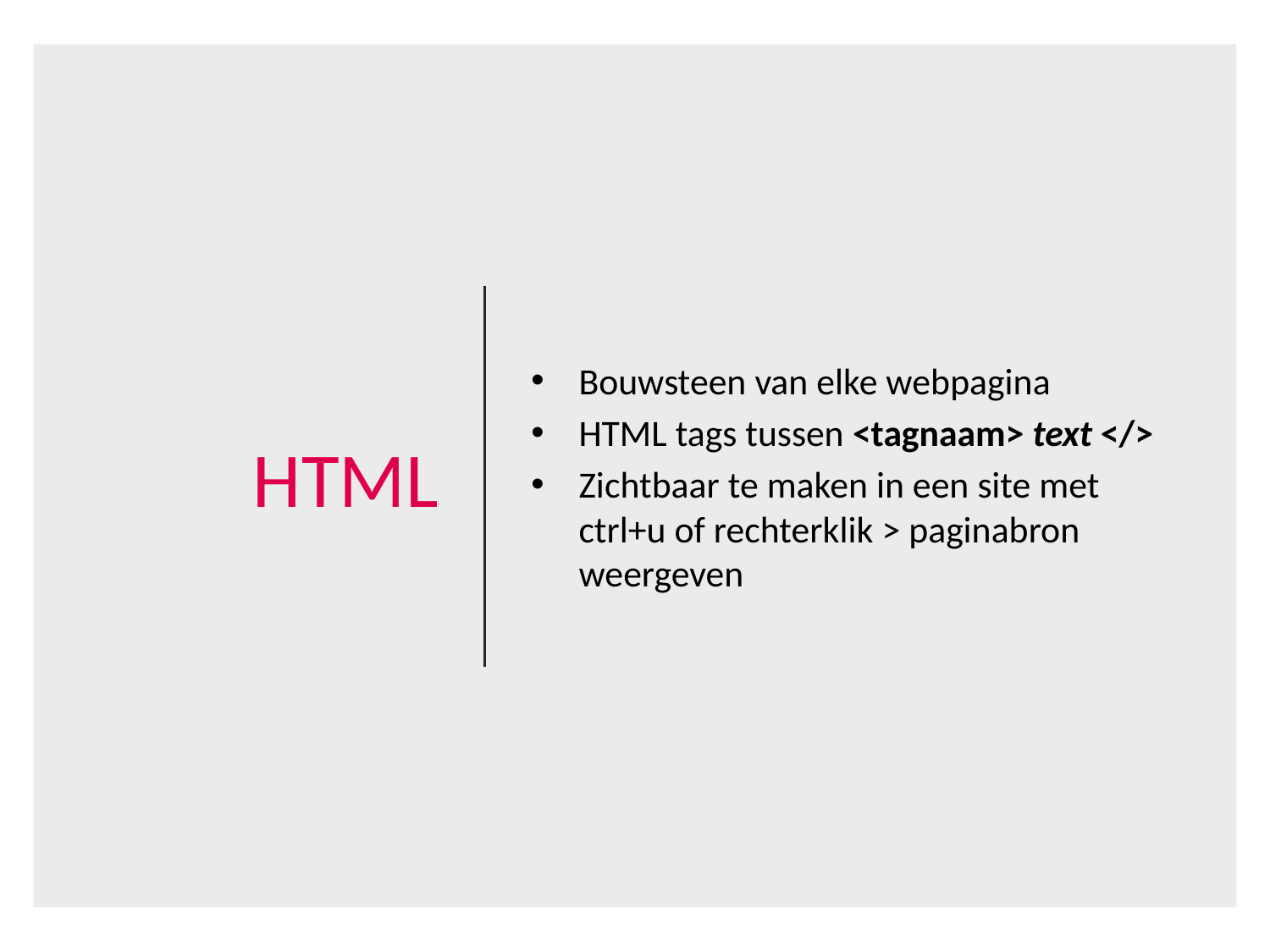

# HTML
Bouwsteen van elke webpagina
HTML tags tussen <tagnaam> text </>
Zichtbaar te maken in een site met ctrl+u of rechterklik > paginabron weergeven